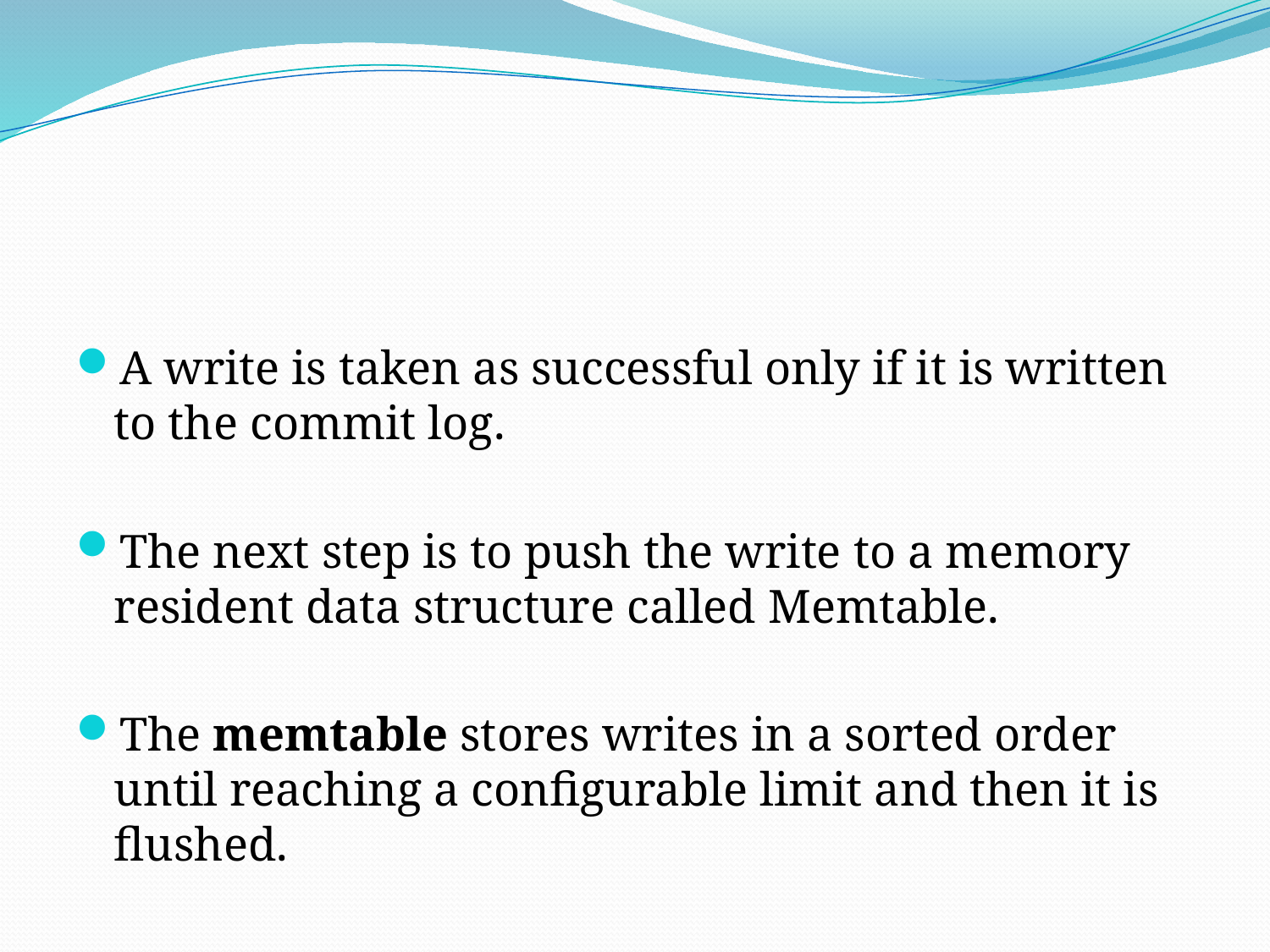

#

A write is taken as successful only if it is written  to the commit log.

The next step is to push the write to a memory resident data structure called Memtable.

The memtable stores writes in a sorted order until reaching a configurable limit and then it is flushed.